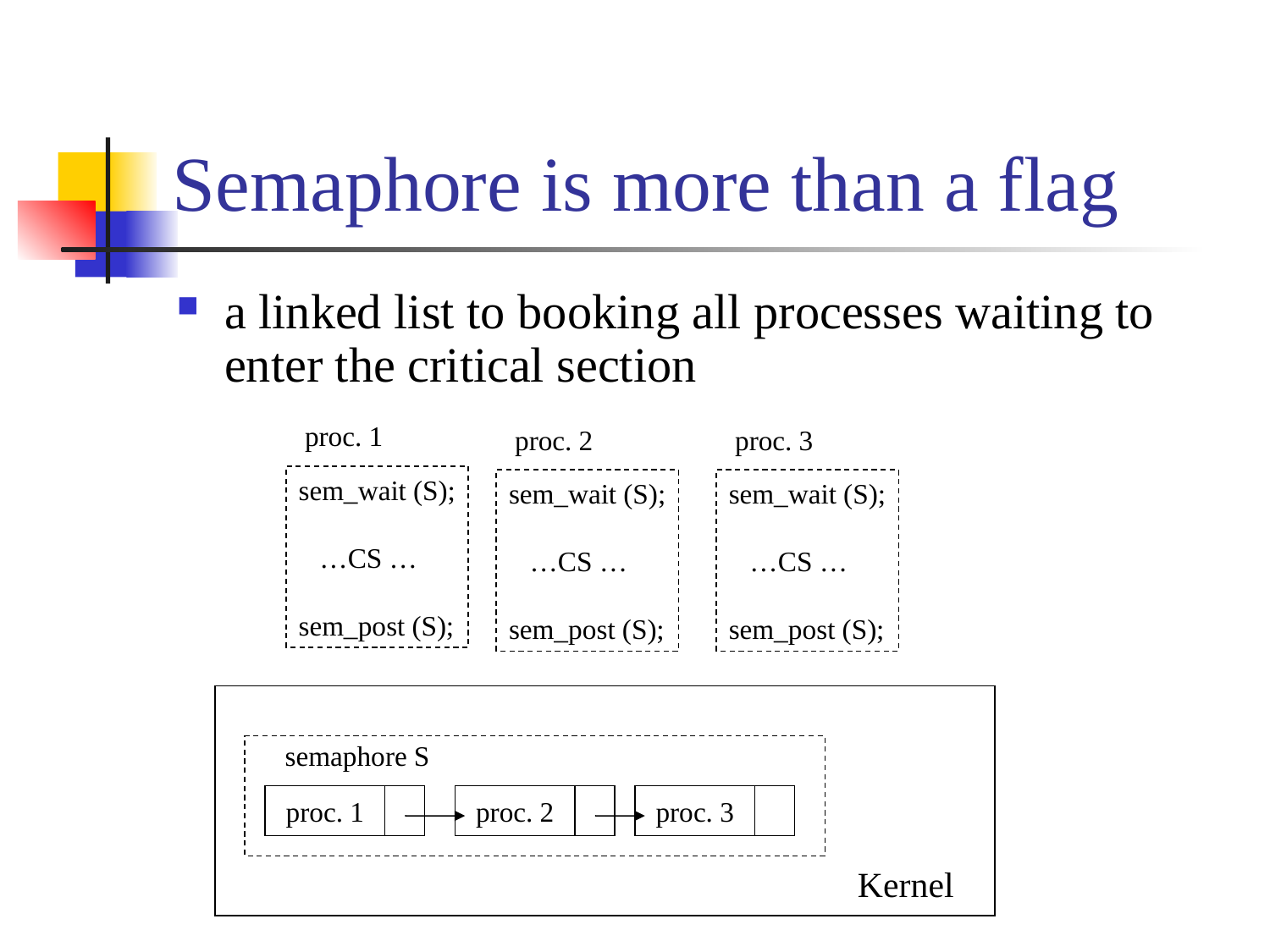

# Semaphore is more than a flag
a linked list to booking all processes waiting to enter the critical section
proc. 1
sem_wait (S);

   …CS …

sem_post (S);
proc. 2
sem_wait (S);

   …CS …

sem_post (S);
proc. 3
sem_wait (S);

   …CS …

sem_post (S);

semaphore S

proc. 1

proc. 2

proc. 3

Kernel